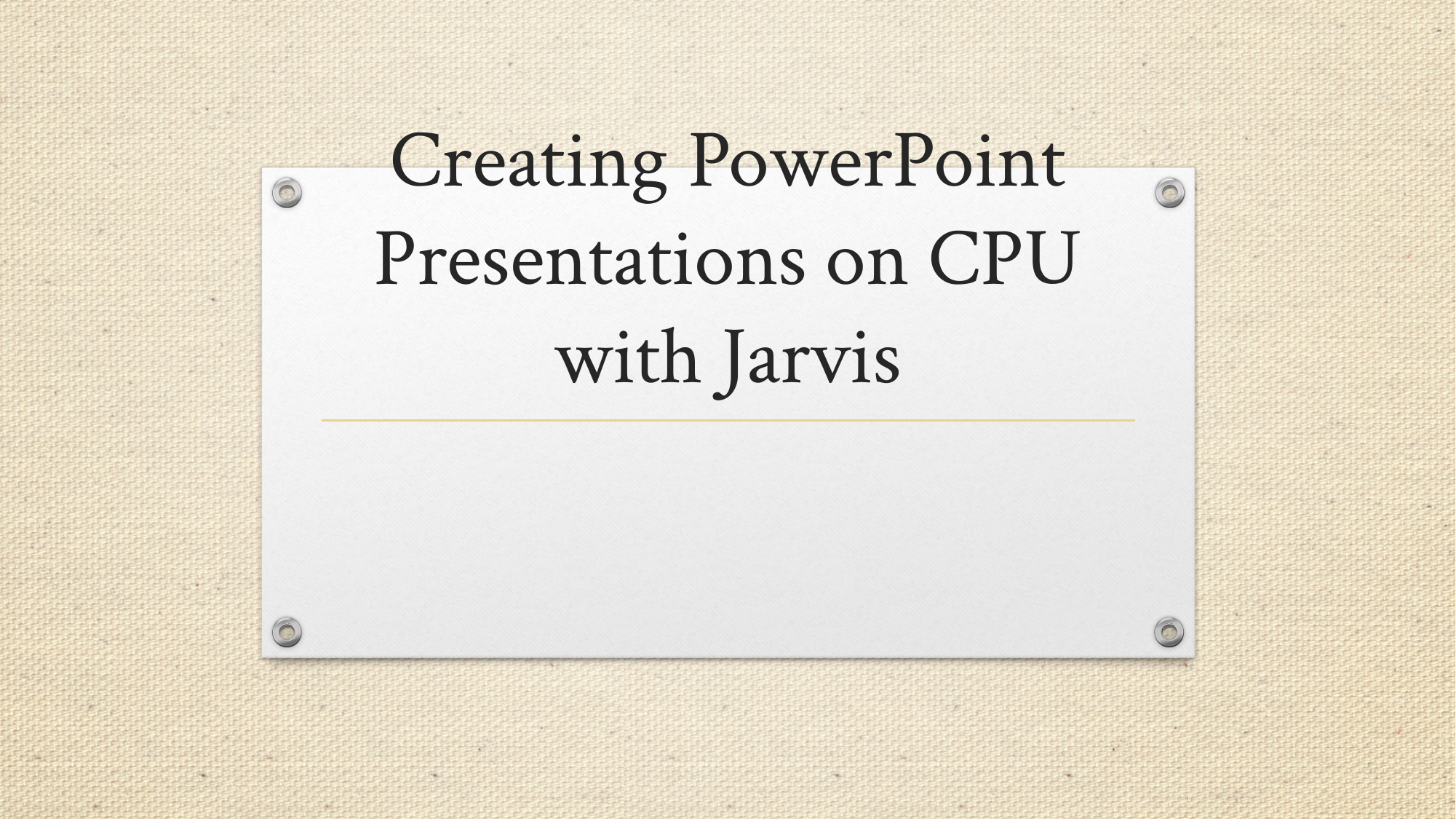

# Creating PowerPoint Presentations on CPU with Jarvis